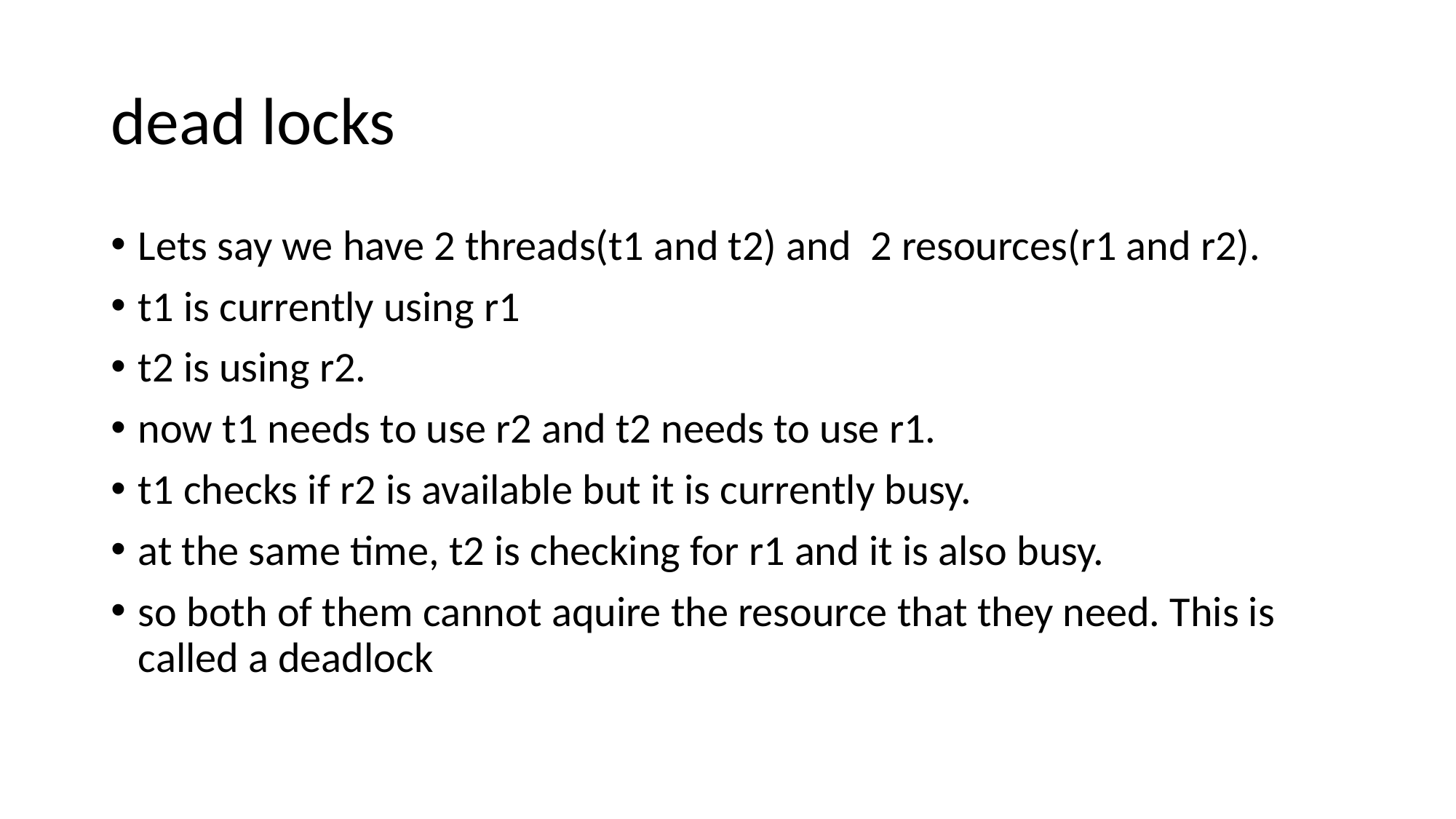

# dead locks
Lets say we have 2 threads(t1 and t2) and  2 resources(r1 and r2).
t1 is currently using r1
t2 is using r2.
now t1 needs to use r2 and t2 needs to use r1.
t1 checks if r2 is available but it is currently busy.
at the same time, t2 is checking for r1 and it is also busy.
so both of them cannot aquire the resource that they need. This is called a deadlock